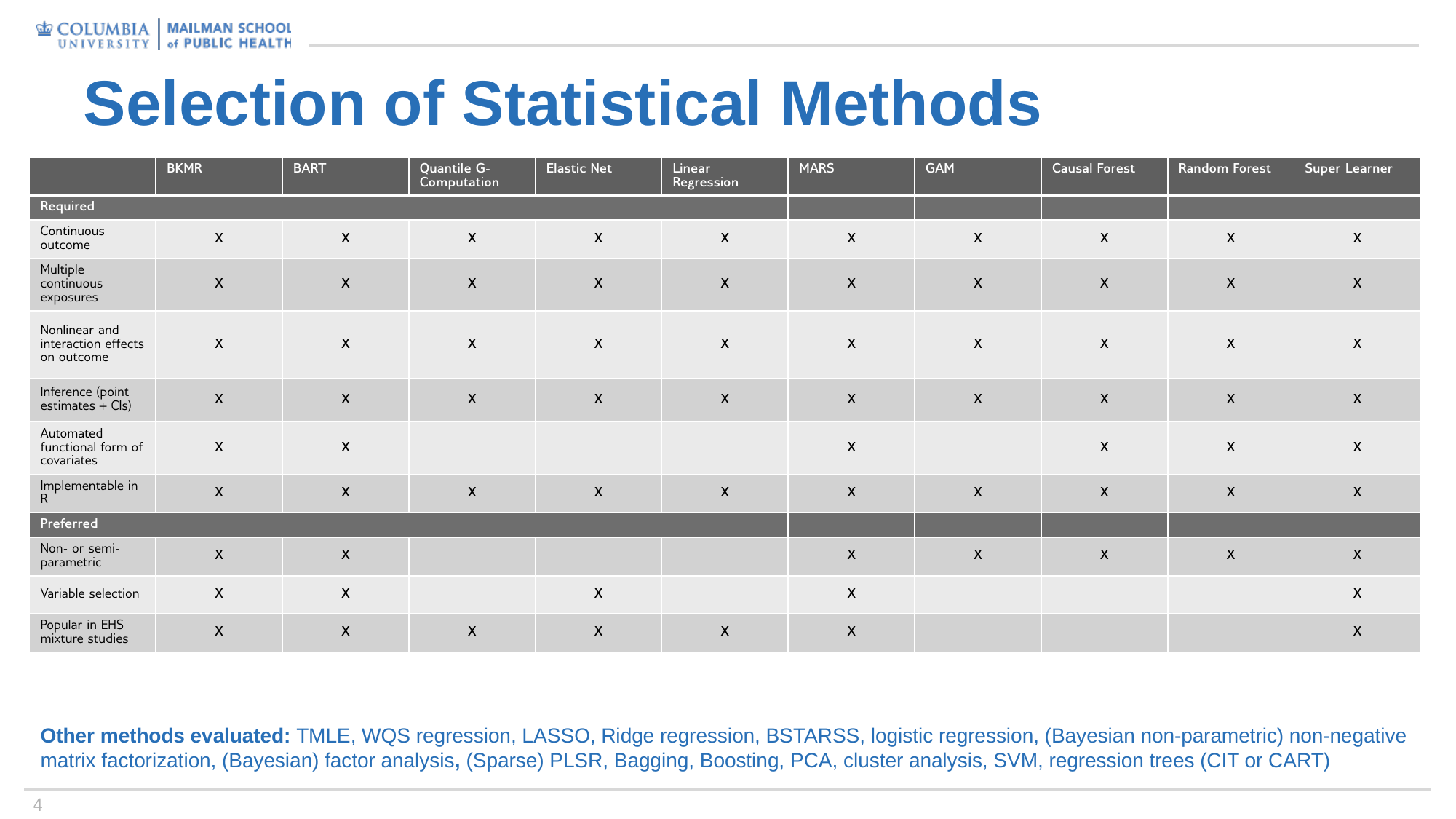

# Selection of Statistical Methods
|  | BKMR | BART | Quantile G-Computation | Elastic Net | Linear Regression | MARS | GAM | Causal Forest | Random Forest | Super Learner |
| --- | --- | --- | --- | --- | --- | --- | --- | --- | --- | --- |
| Required |  |  |  |  |  |  |  |  |  |  |
| Continuous outcome | X | X | X | X | X | X | X | X | X | X |
| Multiple continuous exposures | X | X | X | X | X | X | X | X | X | X |
| Nonlinear and interaction effects on outcome | X | X | X | X | X | X | X | X | X | X |
| Inference (point estimates + CIs) | X | X | X | X | X | X | X | X | X | X |
| Automated functional form of covariates | X | X |  |  |  | X |  | X | X | X |
| Implementable in R | X | X | X | X | X | X | X | X | X | X |
| Preferred |  |  |  |  |  |  |  |  |  |  |
| Non- or semi-parametric | X | X |  |  |  | X | X | X | X | X |
| Variable selection | X | X |  | X |  | X |  |  |  | X |
| Popular in EHS mixture studies | X | X | X | X | X | X |  |  |  | X |
Other methods evaluated: TMLE, WQS regression, LASSO, Ridge regression, BSTARSS, logistic regression, (Bayesian non-parametric) non-negative matrix factorization, (Bayesian) factor analysis, (Sparse) PLSR, Bagging, Boosting, PCA, cluster analysis, SVM, regression trees (CIT or CART)